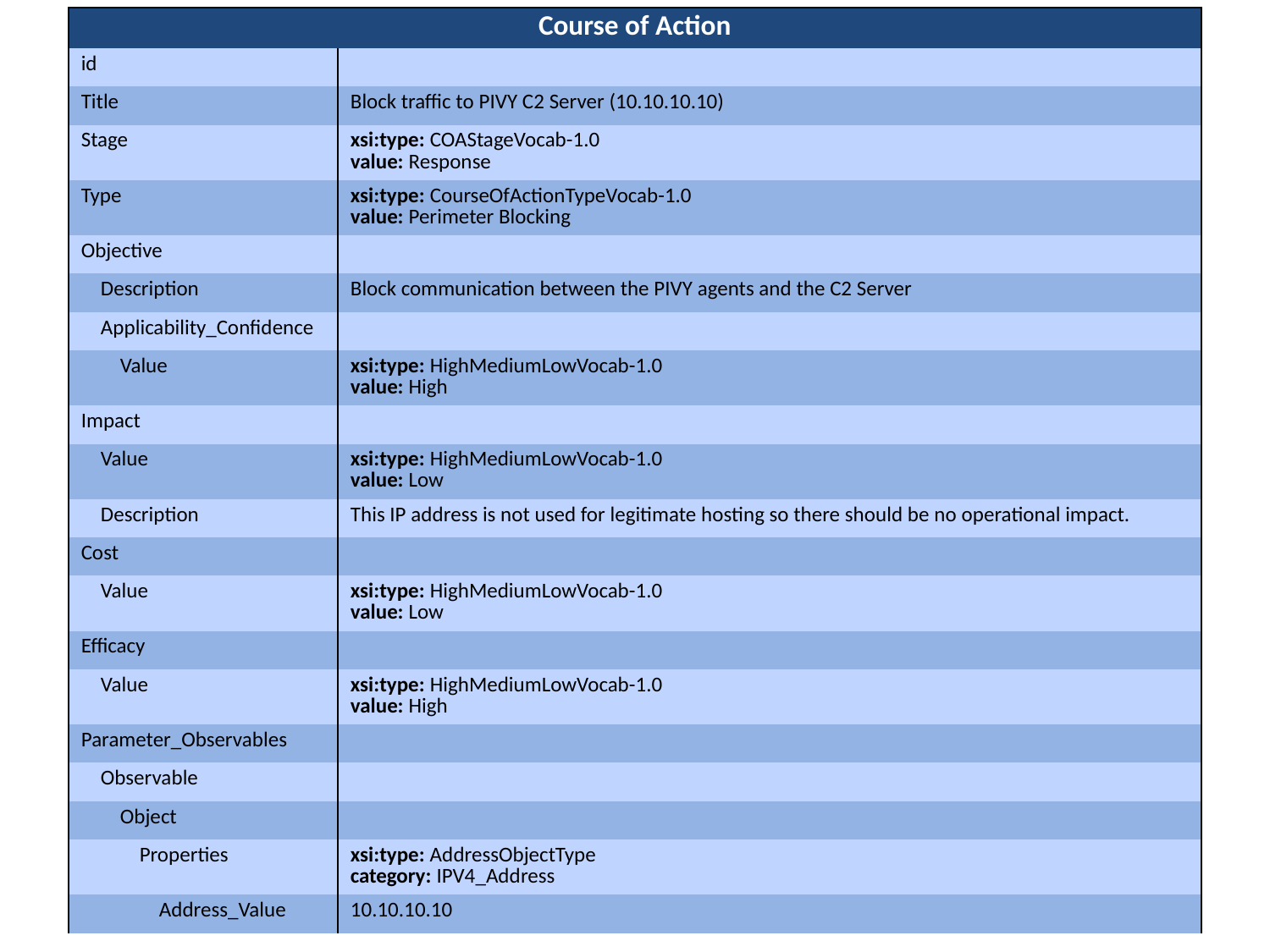

| Course of Action |  |
| --- | --- |
| id |  |
| Title | Block traffic to PIVY C2 Server (10.10.10.10) |
| Stage | xsi:type: COAStageVocab-1.0 value: Response |
| Type | xsi:type: CourseOfActionTypeVocab-1.0 value: Perimeter Blocking |
| Objective |  |
| Description | Block communication between the PIVY agents and the C2 Server |
| Applicability\_Confidence |  |
| Value | xsi:type: HighMediumLowVocab-1.0 value: High |
| Impact |  |
| Value | xsi:type: HighMediumLowVocab-1.0 value: Low |
| Description | This IP address is not used for legitimate hosting so there should be no operational impact. |
| Cost |  |
| Value | xsi:type: HighMediumLowVocab-1.0 value: Low |
| Efficacy |  |
| Value | xsi:type: HighMediumLowVocab-1.0 value: High |
| Parameter\_Observables |  |
| Observable |  |
| Object |  |
| Properties | xsi:type: AddressObjectType category: IPV4\_Address |
| Address\_Value | 10.10.10.10 |